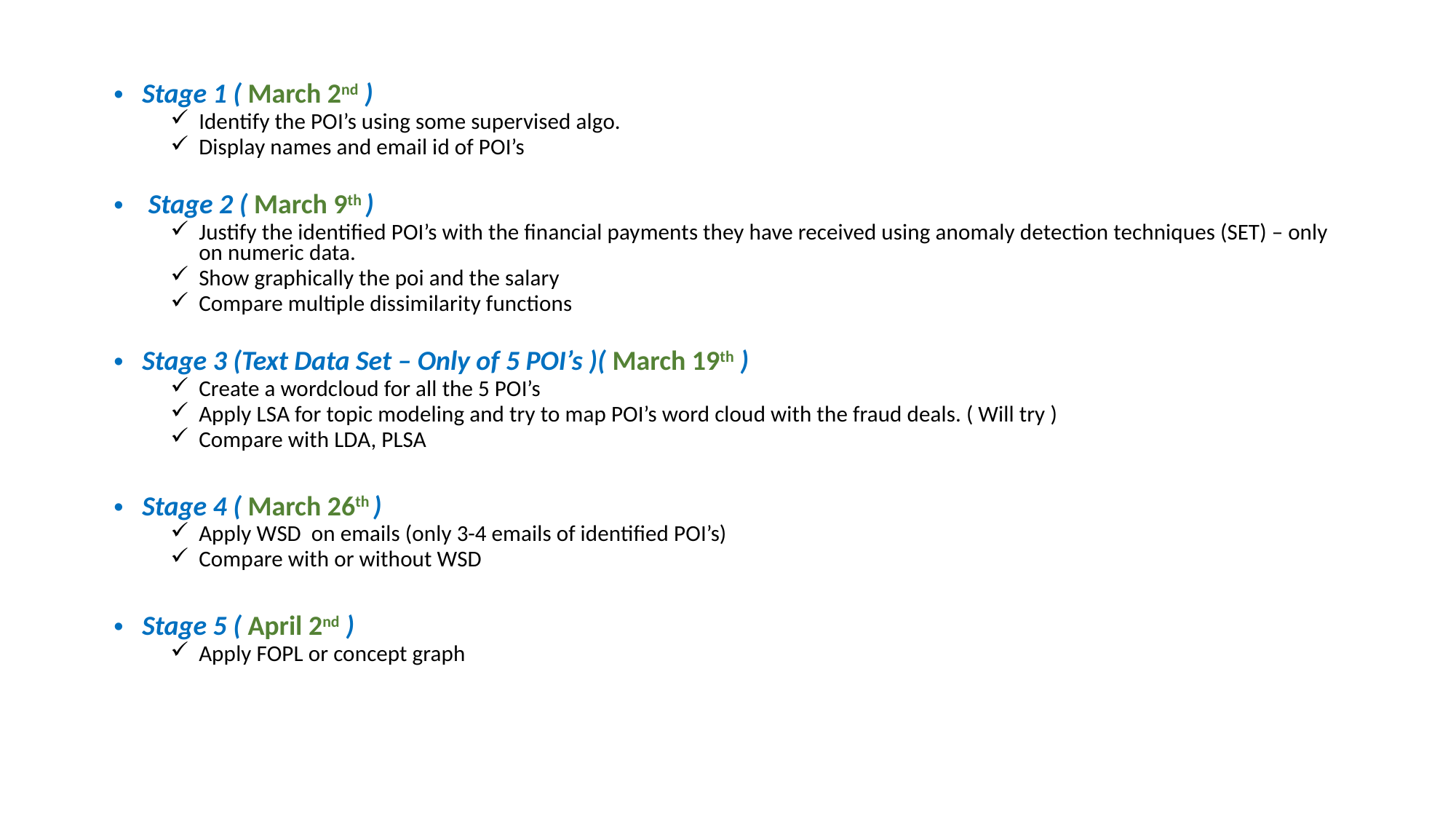

#
Stage 1 ( March 2nd )
Identify the POI’s using some supervised algo.
Display names and email id of POI’s

 Stage 2 ( March 9th )
Justify the identified POI’s with the financial payments they have received using anomaly detection techniques (SET) – only on numeric data.
Show graphically the poi and the salary
Compare multiple dissimilarity functions

Stage 3 (Text Data Set – Only of 5 POI’s )( March 19th )
Create a wordcloud for all the 5 POI’s
Apply LSA for topic modeling and try to map POI’s word cloud with the fraud deals. ( Will try )
Compare with LDA, PLSA

Stage 4 ( March 26th )
Apply WSD  on emails (only 3-4 emails of identified POI’s)
Compare with or without WSD

Stage 5 ( April 2nd )
Apply FOPL or concept graph